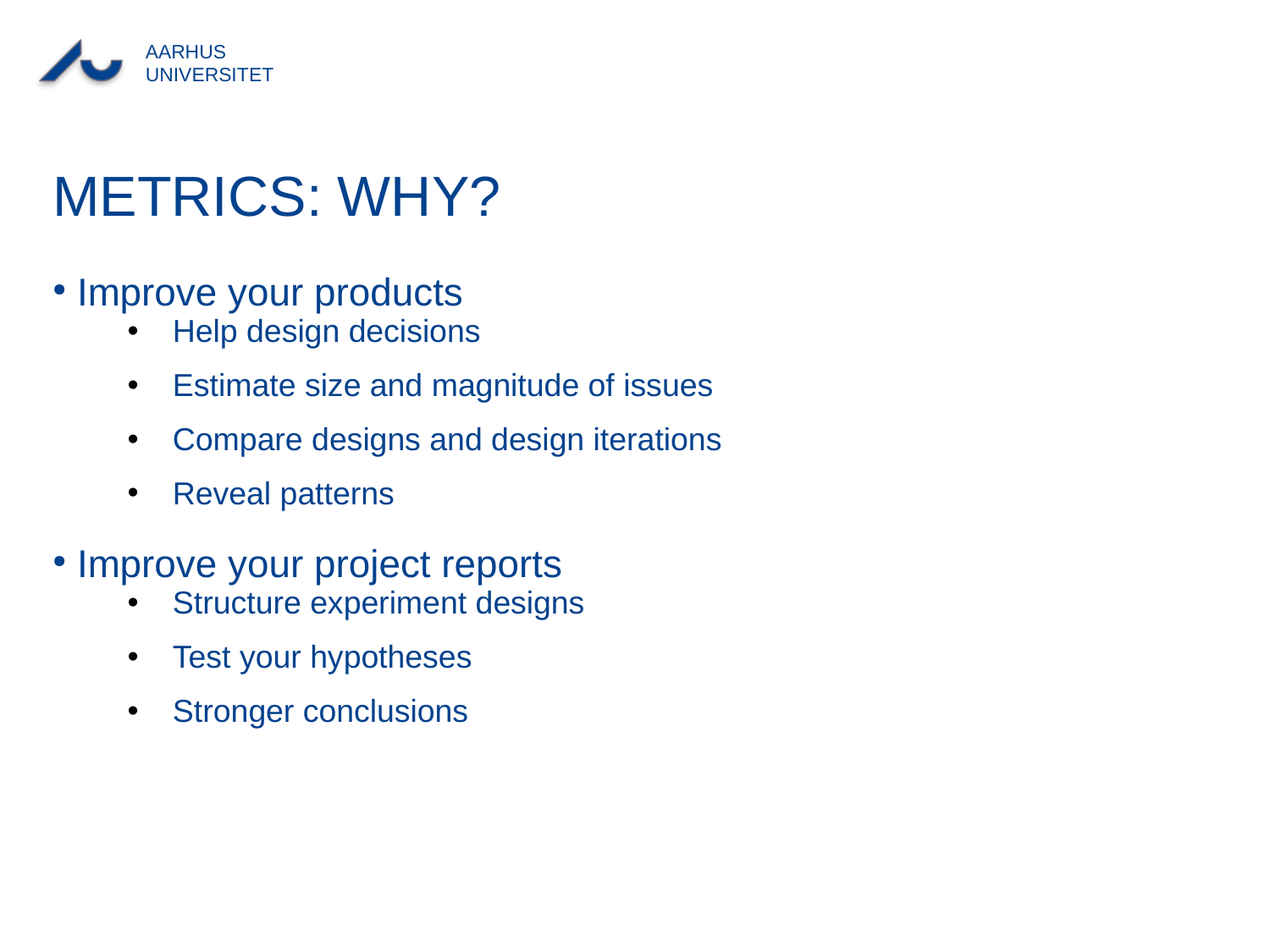

# Metrics: Why?
 Improve your products
Help design decisions
Estimate size and magnitude of issues
Compare designs and design iterations
Reveal patterns
 Improve your project reports
Structure experiment designs
Test your hypotheses
Stronger conclusions